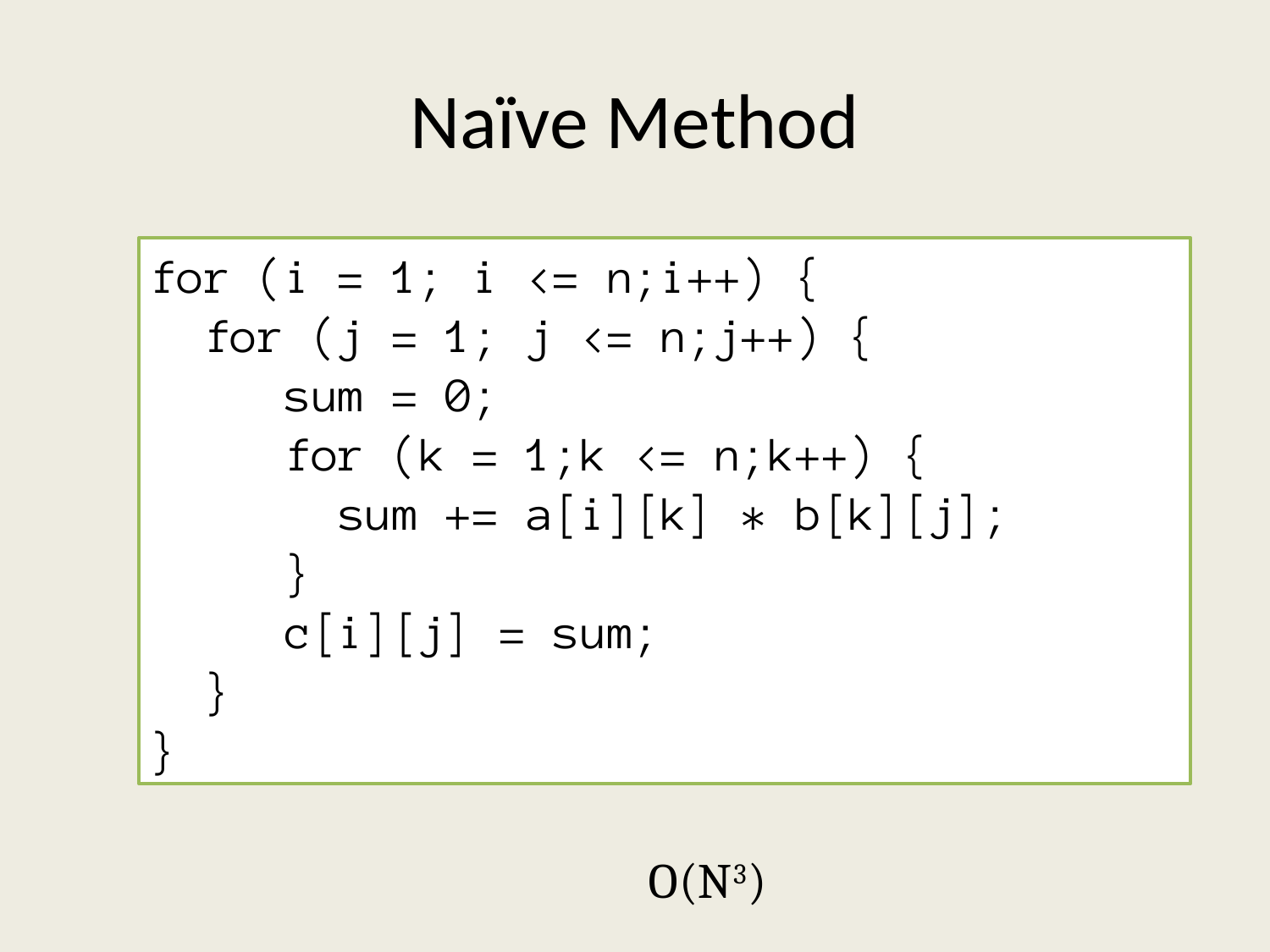

# Naïve Method
for (i = 1; i <= n;i++) {
  for (j = 1; j <= n;j++) {
     sum = 0;
     for (k = 1;k <= n;k++) {
       sum += a[i][k] * b[k][j];
     }
     c[i][j] = sum;
  }
}
O(N3)